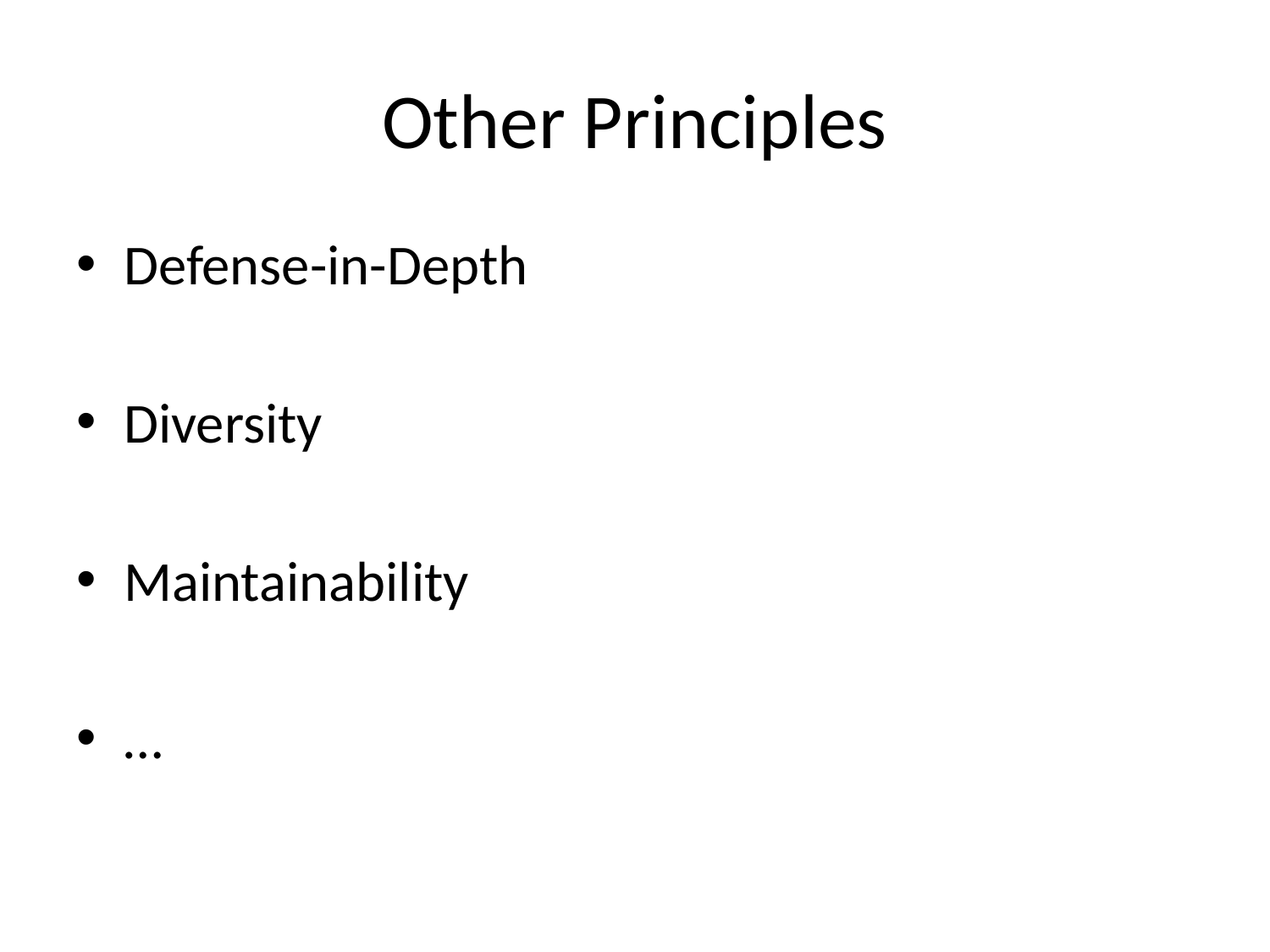

# Other Principles
Defense-in-Depth

Diversity

Maintainability

…